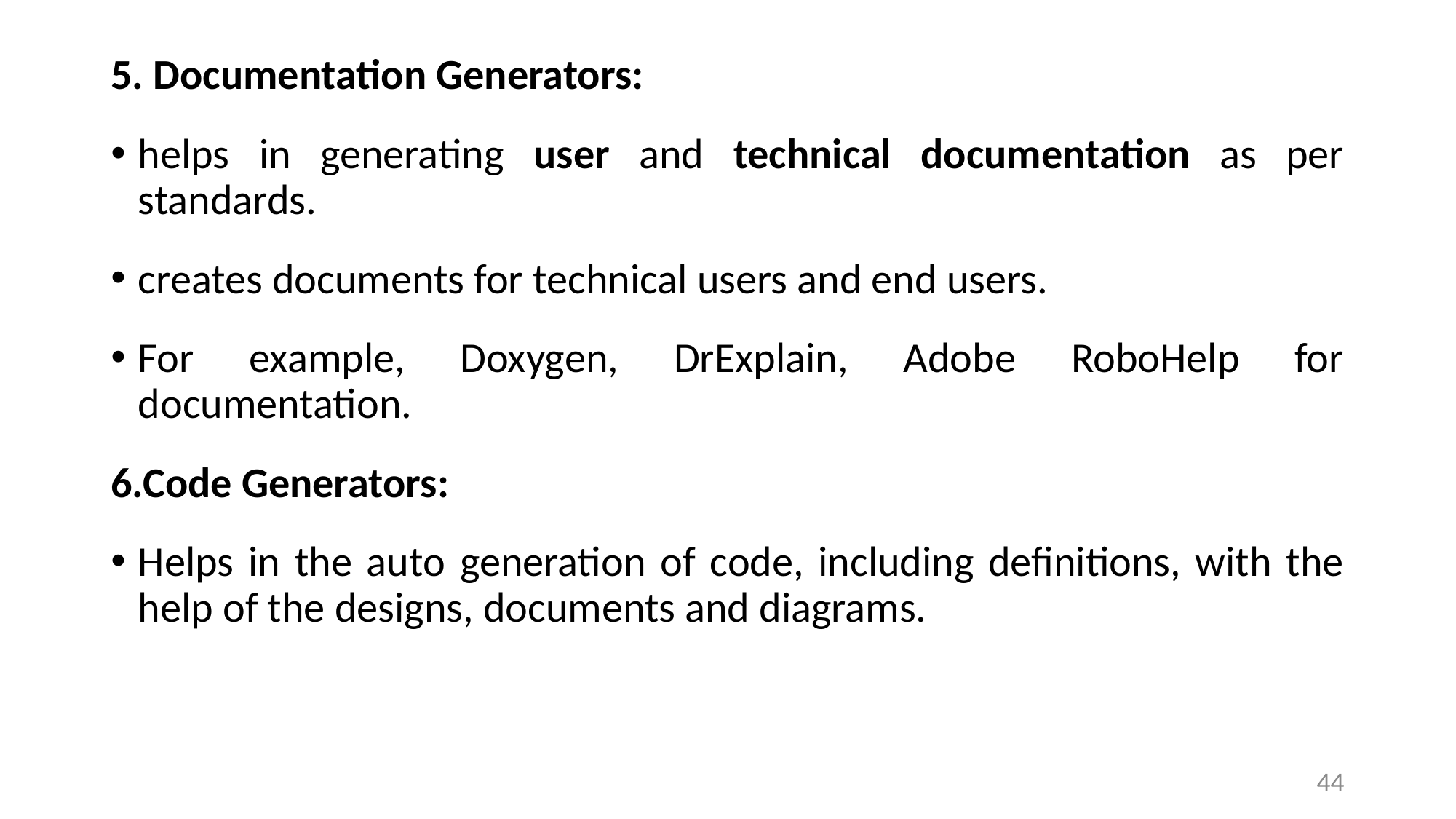

5. Documentation Generators:
helps in generating user and technical documentation as per standards.
creates documents for technical users and end users.
For example, Doxygen, DrExplain, Adobe RoboHelp for documentation.
6.Code Generators:
Helps in the auto generation of code, including definitions, with the help of the designs, documents and diagrams.

44